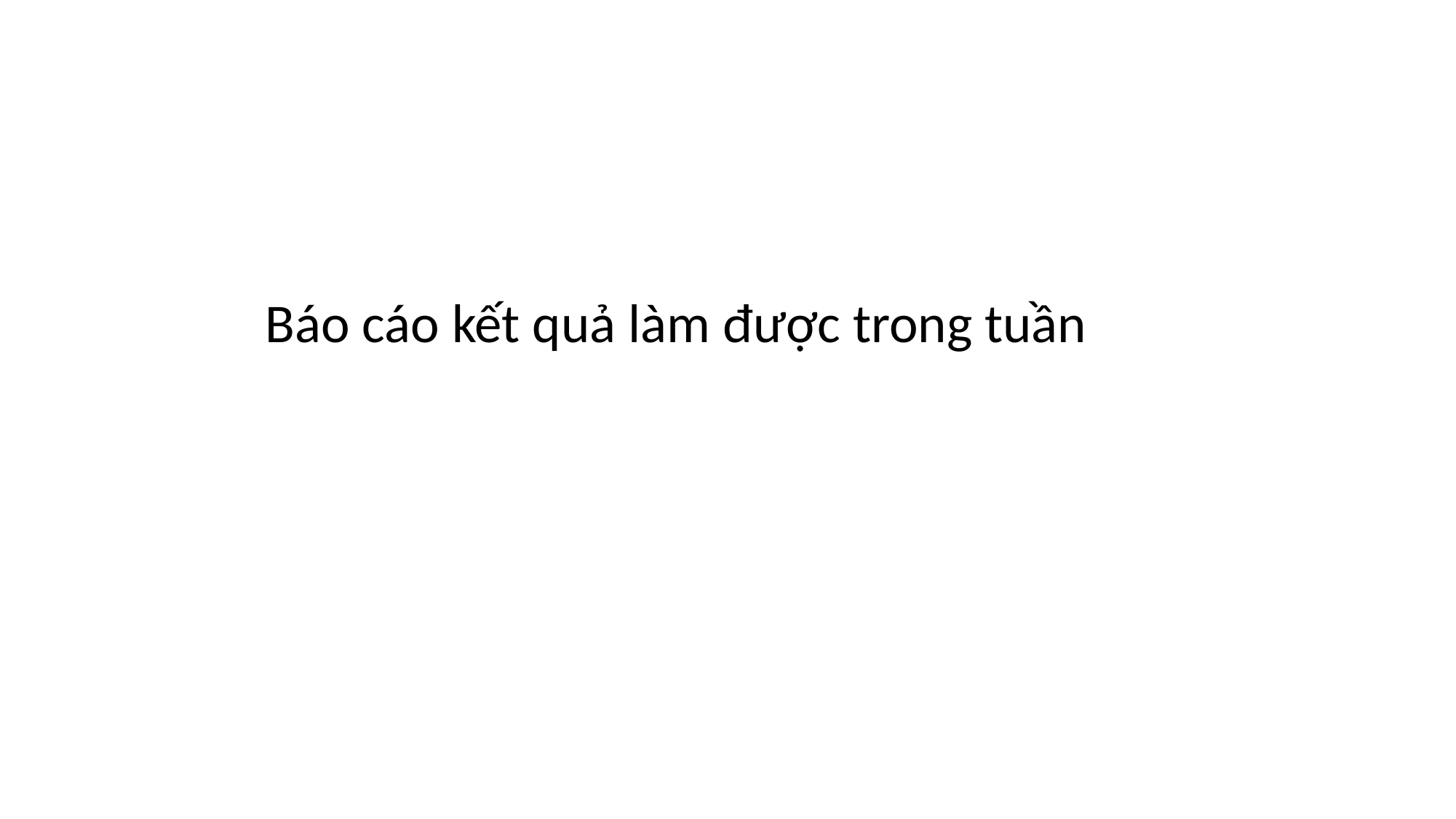

Báo cáo kết quả làm được trong tuần